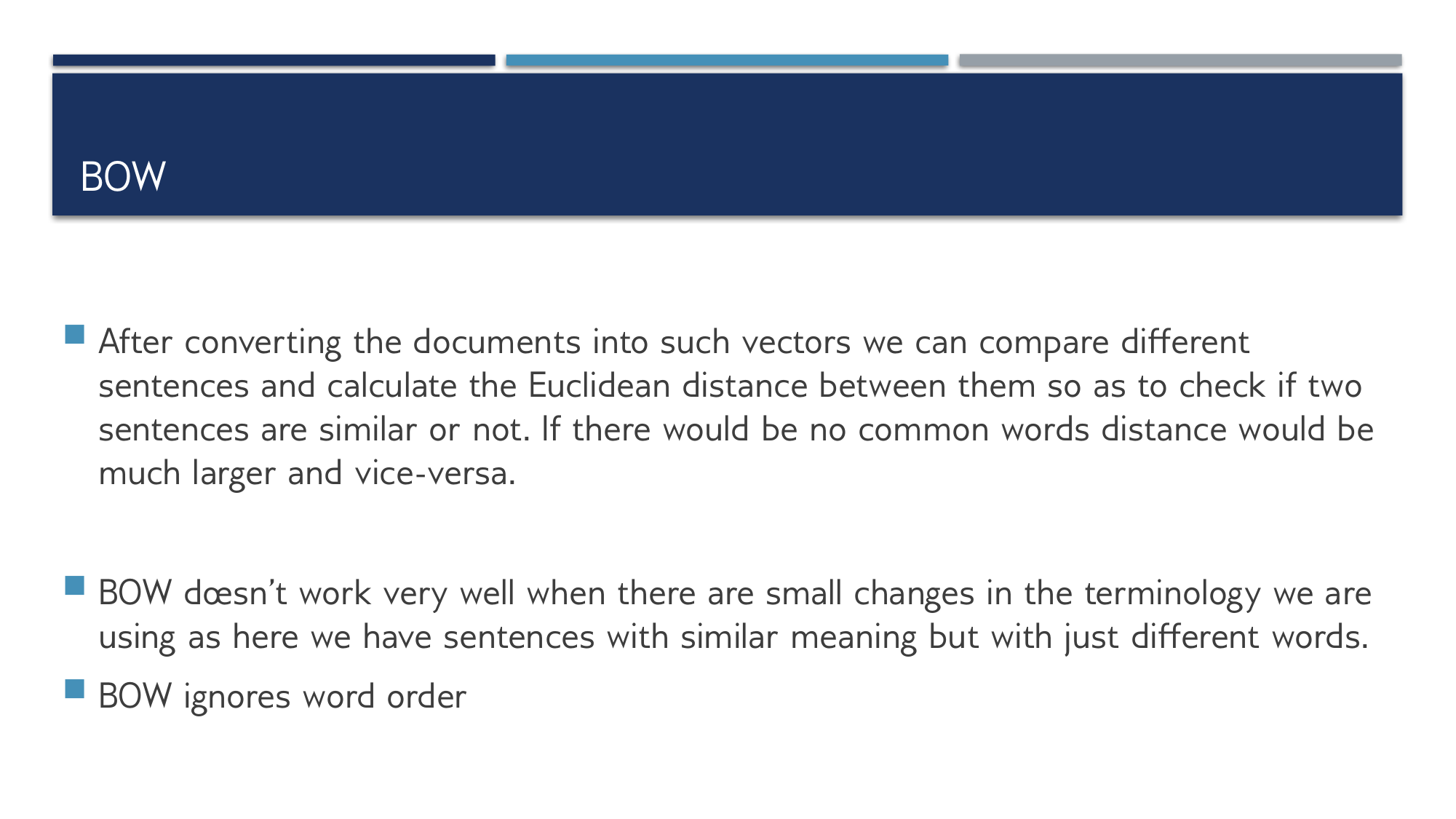

# BOW
After converting the documents into such vectors we can compare different sentences and calculate the Euclidean distance between them so as to check if two sentences are similar or not. If there would be no common words distance would be much larger and vice-versa.

BOW doesn’t work very well when there are small changes in the terminology we are using as here we have sentences with similar meaning but with just different words.
BOW ignores word order